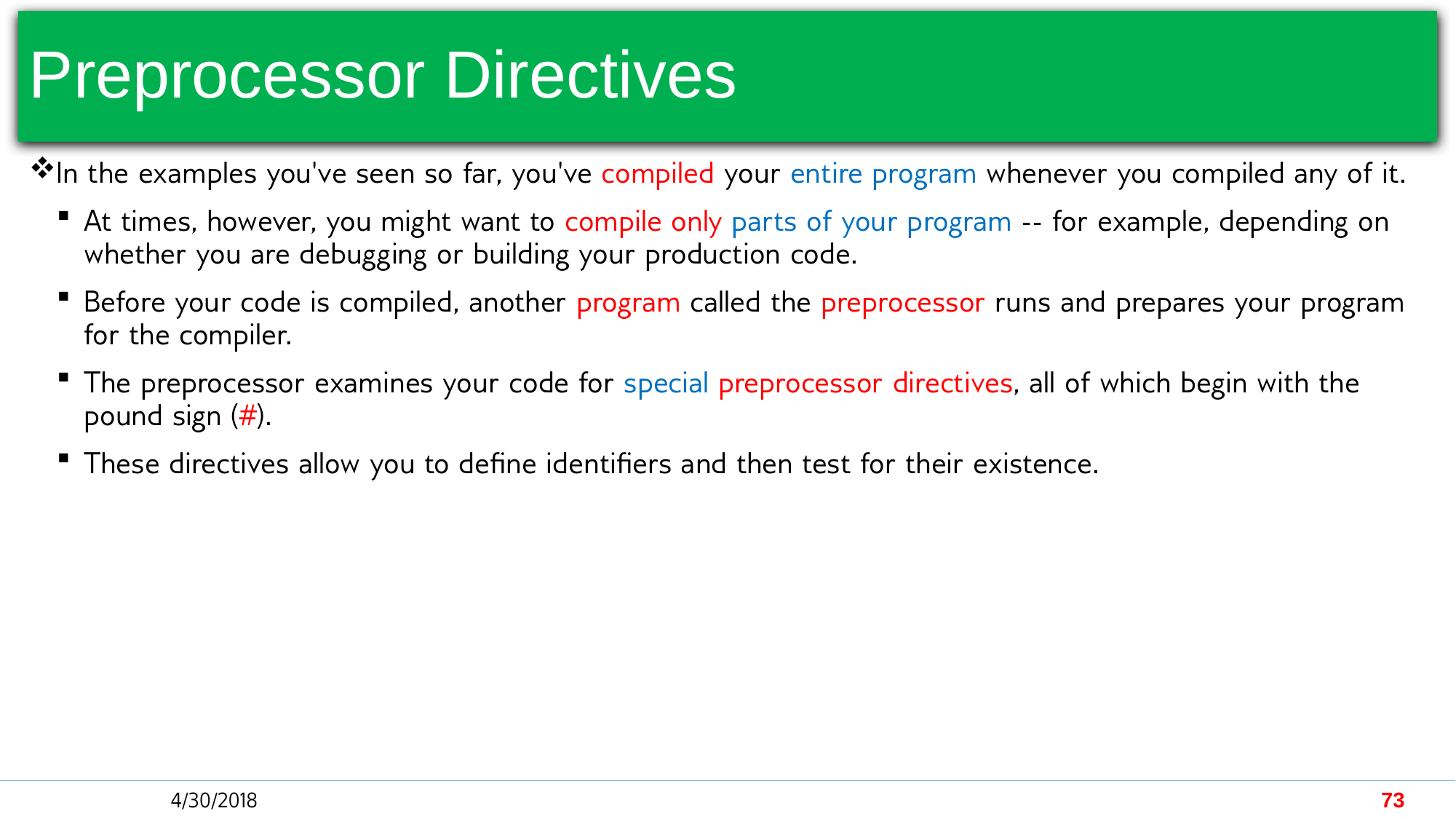

# Preprocessor Directives
In the examples you've seen so far, you've compiled your entire program whenever you compiled any of it.
At times, however, you might want to compile only parts of your program -- for example, depending on whether you are debugging or building your production code.
Before your code is compiled, another program called the preprocessor runs and prepares your program for the compiler.
The preprocessor examines your code for special preprocessor directives, all of which begin with the pound sign (#).
These directives allow you to define identifiers and then test for their existence.
4/30/2018
73